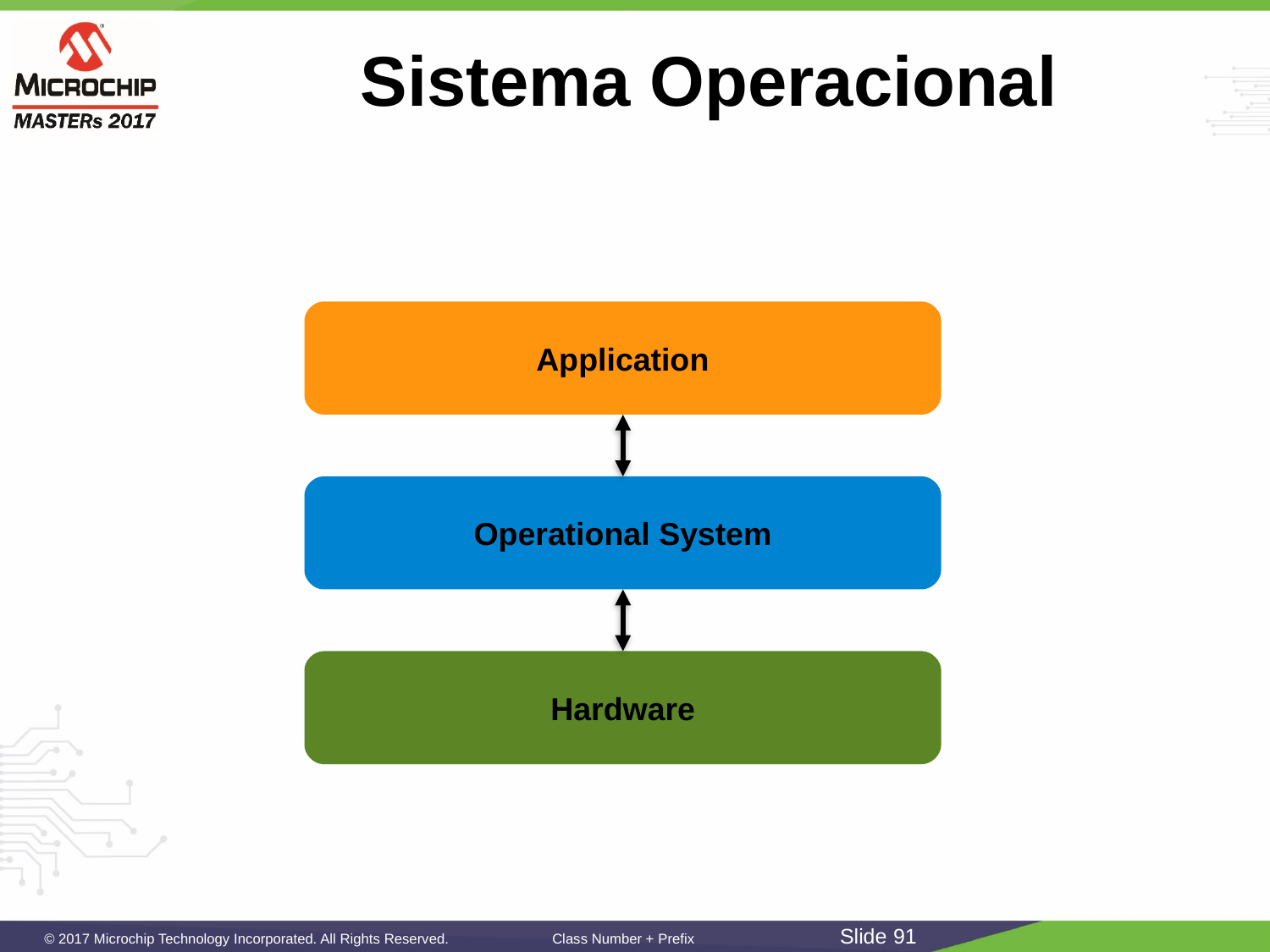

# Sistema Operacional
Application
Operational System
Hardware